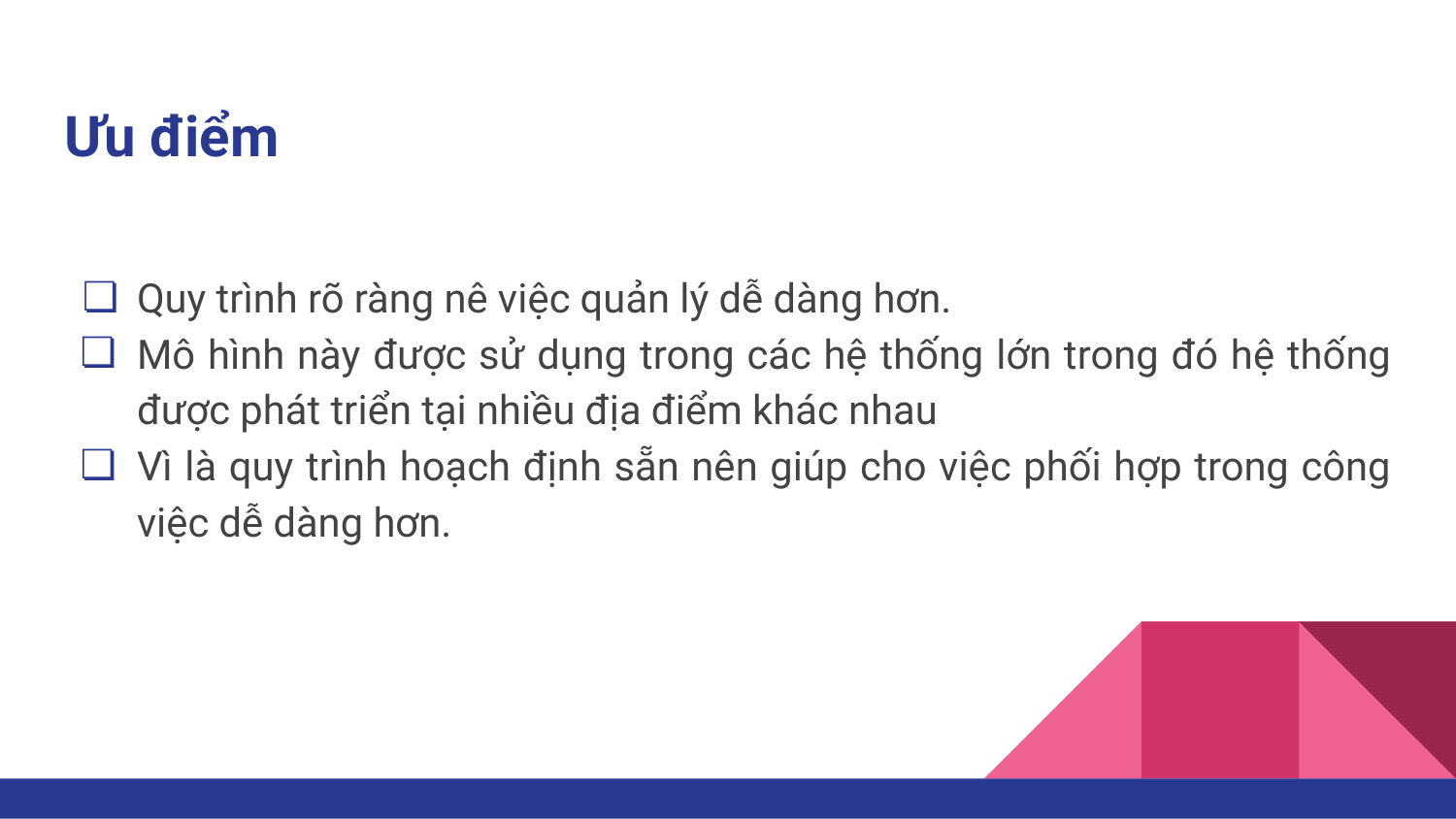

# Ưu điểm
Quy trình rõ ràng nê việc quản lý dễ dàng hơn.
Mô hình này được sử dụng trong các hệ thống lớn trong đó hệ thống được phát triển tại nhiều địa điểm khác nhau
Vì là quy trình hoạch định sẵn nên giúp cho việc phối hợp trong công việc dễ dàng hơn.